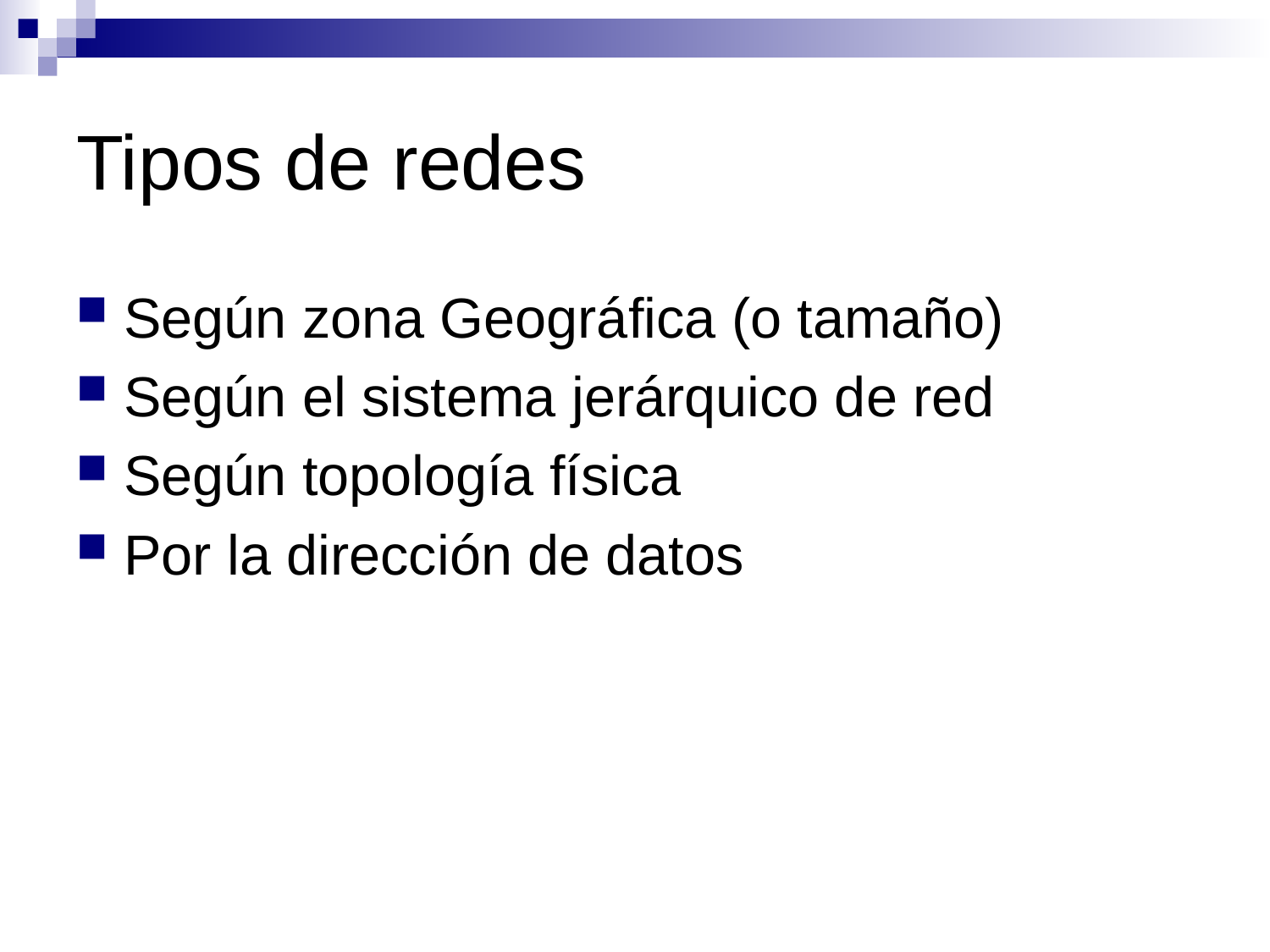

# Tipos de redes
Según zona Geográfica (o tamaño)
Según el sistema jerárquico de red
Según topología física
Por la dirección de datos